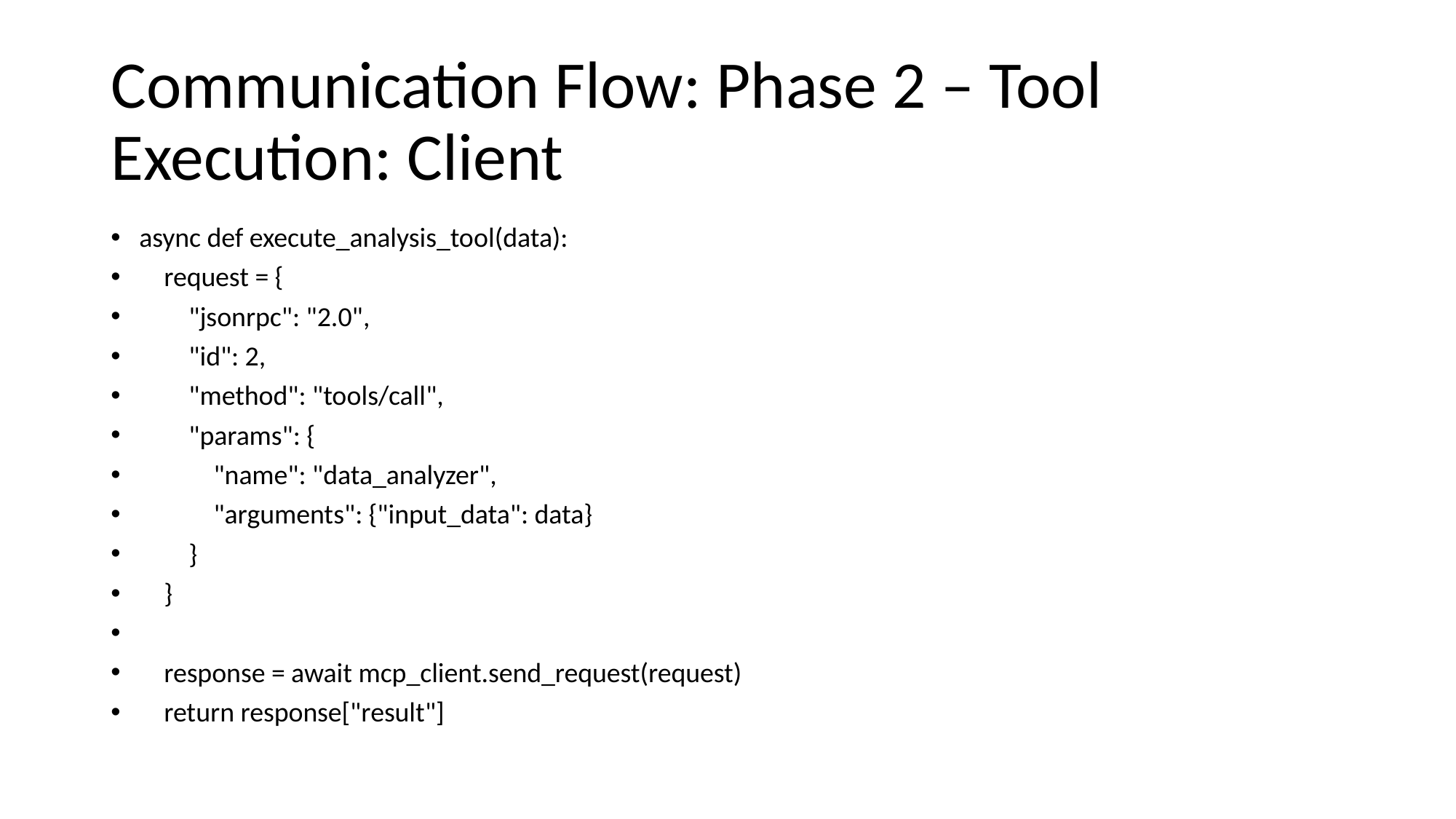

# Communication Flow: Phase 2 – Tool Execution: Client
async def execute_analysis_tool(data):
    request = {
        "jsonrpc": "2.0",
        "id": 2,
        "method": "tools/call",
        "params": {
            "name": "data_analyzer",
            "arguments": {"input_data": data}
        }
    }

    response = await mcp_client.send_request(request)
    return response["result"]